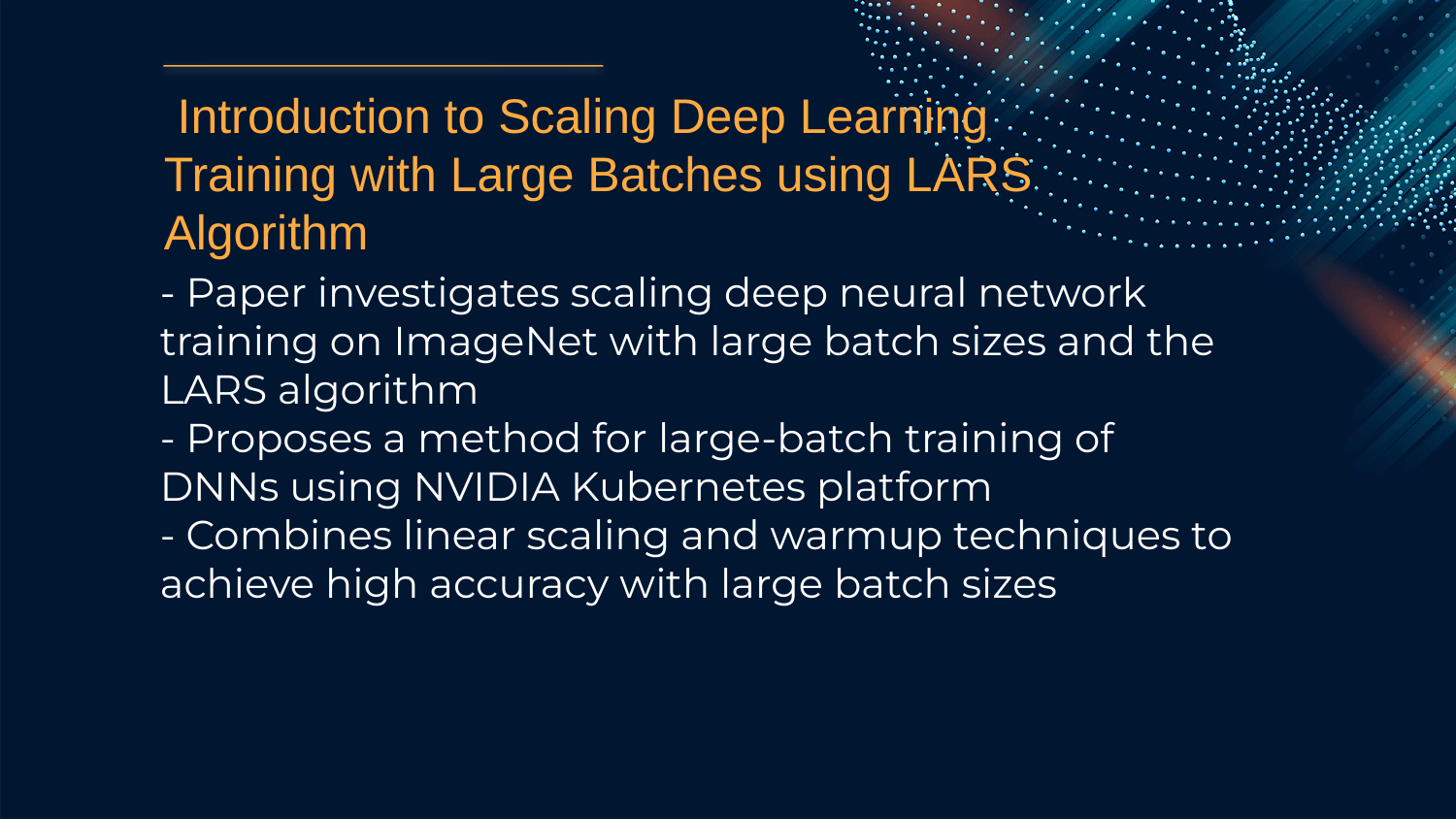

Introduction to Scaling Deep Learning Training with Large Batches using LARS Algorithm

- Paper investigates scaling deep neural network training on ImageNet with large batch sizes and the LARS algorithm
- Proposes a method for large-batch training of DNNs using NVIDIA Kubernetes platform
- Combines linear scaling and warmup techniques to achieve high accuracy with large batch sizes